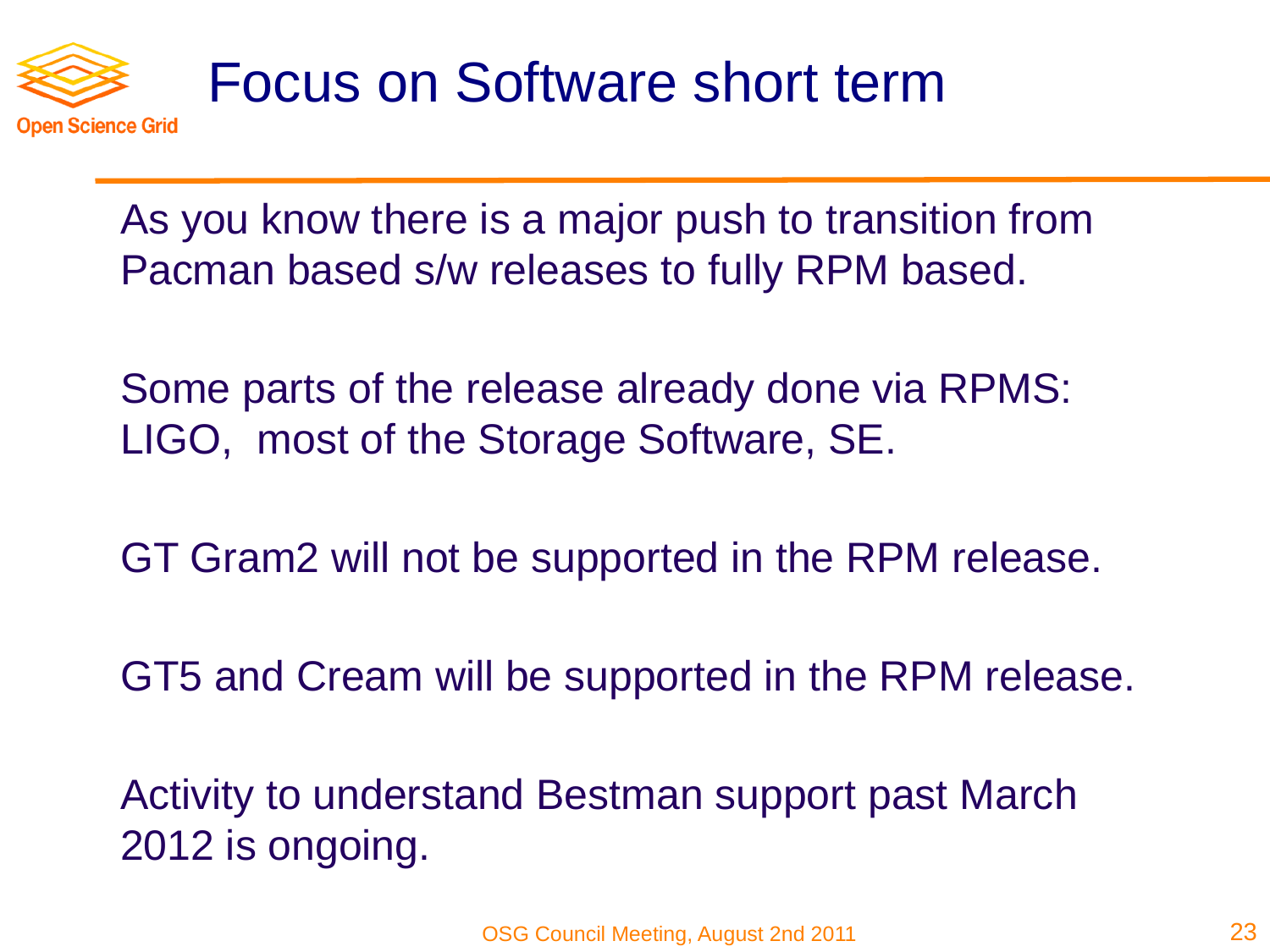

# Focus on Software short term
As you know there is a major push to transition from Pacman based s/w releases to fully RPM based.

Some parts of the release already done via RPMS: LIGO,  most of the Storage Software, SE.

GT Gram2 will not be supported in the RPM release.

GT5 and Cream will be supported in the RPM release.

Activity to understand Bestman support past March 2012 is ongoing.

23